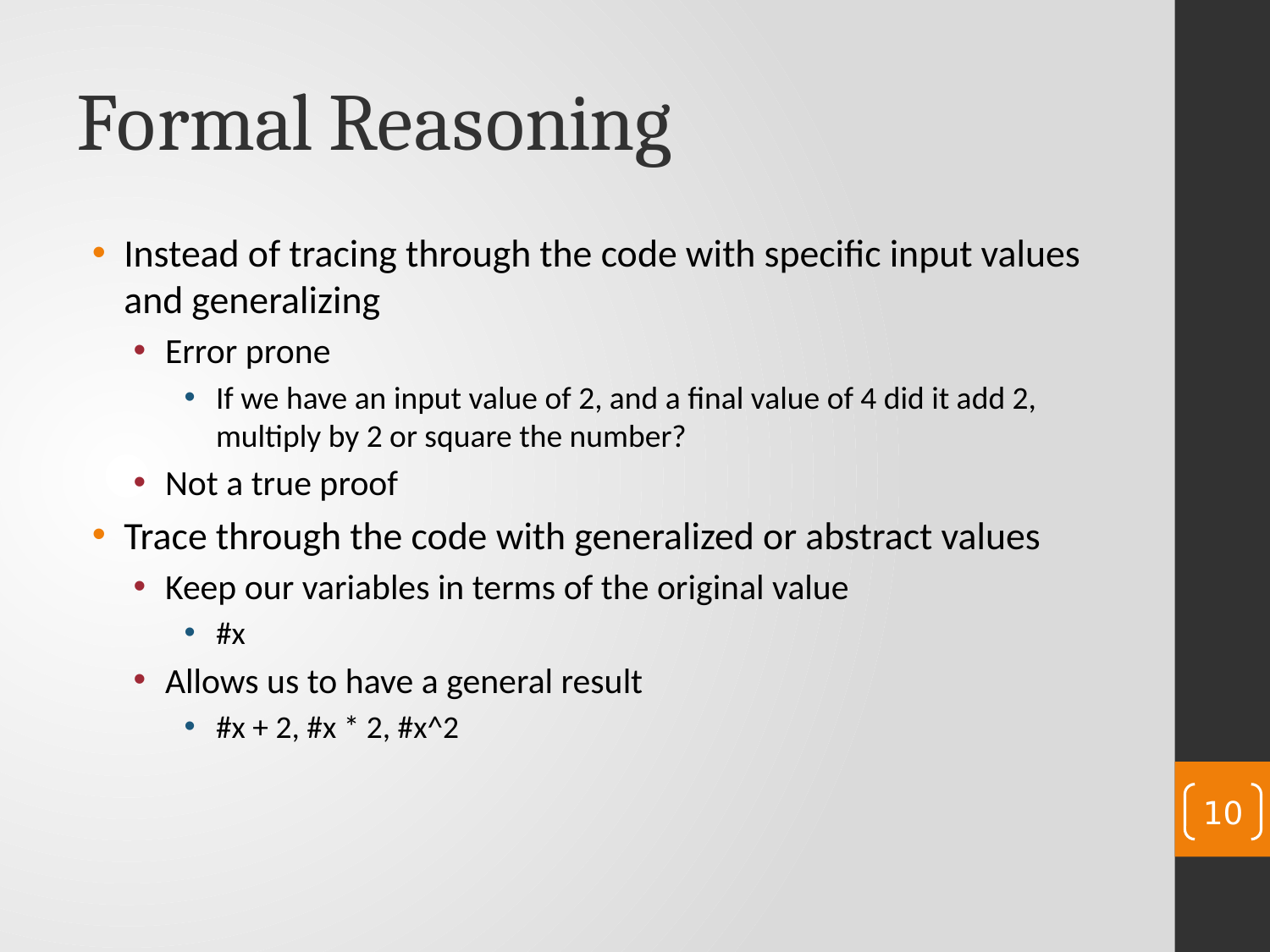

# Formal Reasoning
Instead of tracing through the code with specific input values and generalizing
Error prone
If we have an input value of 2, and a final value of 4 did it add 2, multiply by 2 or square the number?
Not a true proof
Trace through the code with generalized or abstract values
Keep our variables in terms of the original value
#x
Allows us to have a general result
#x + 2, #x * 2, #x^2
10